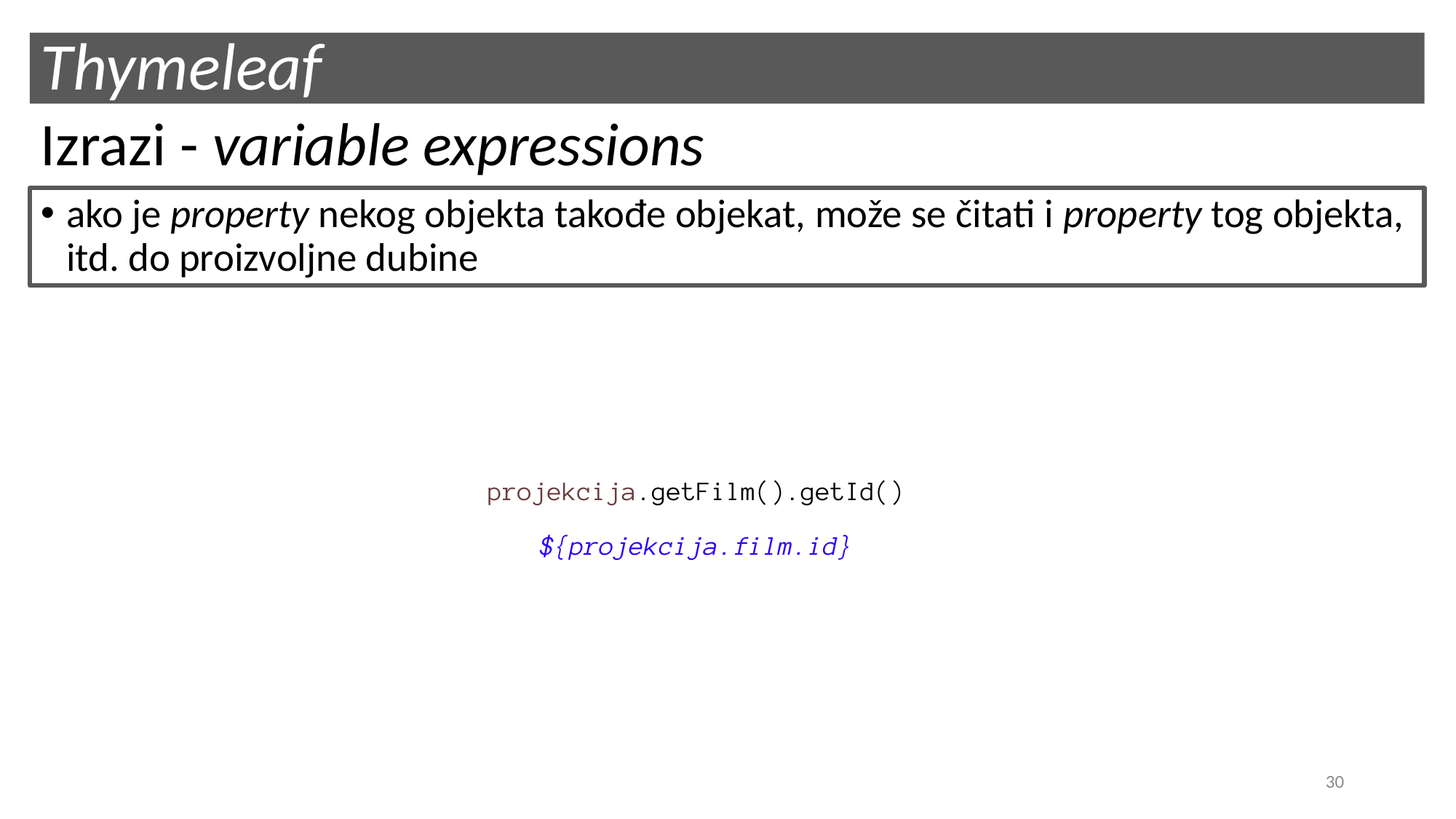

# Thymeleaf
Izrazi - variable expressions
ako je property nekog objekta takođe objekat, može se čitati i property tog objekta, itd. do proizvoljne dubine
projekcija.getFilm().getId()
${projekcija.film.id}
30